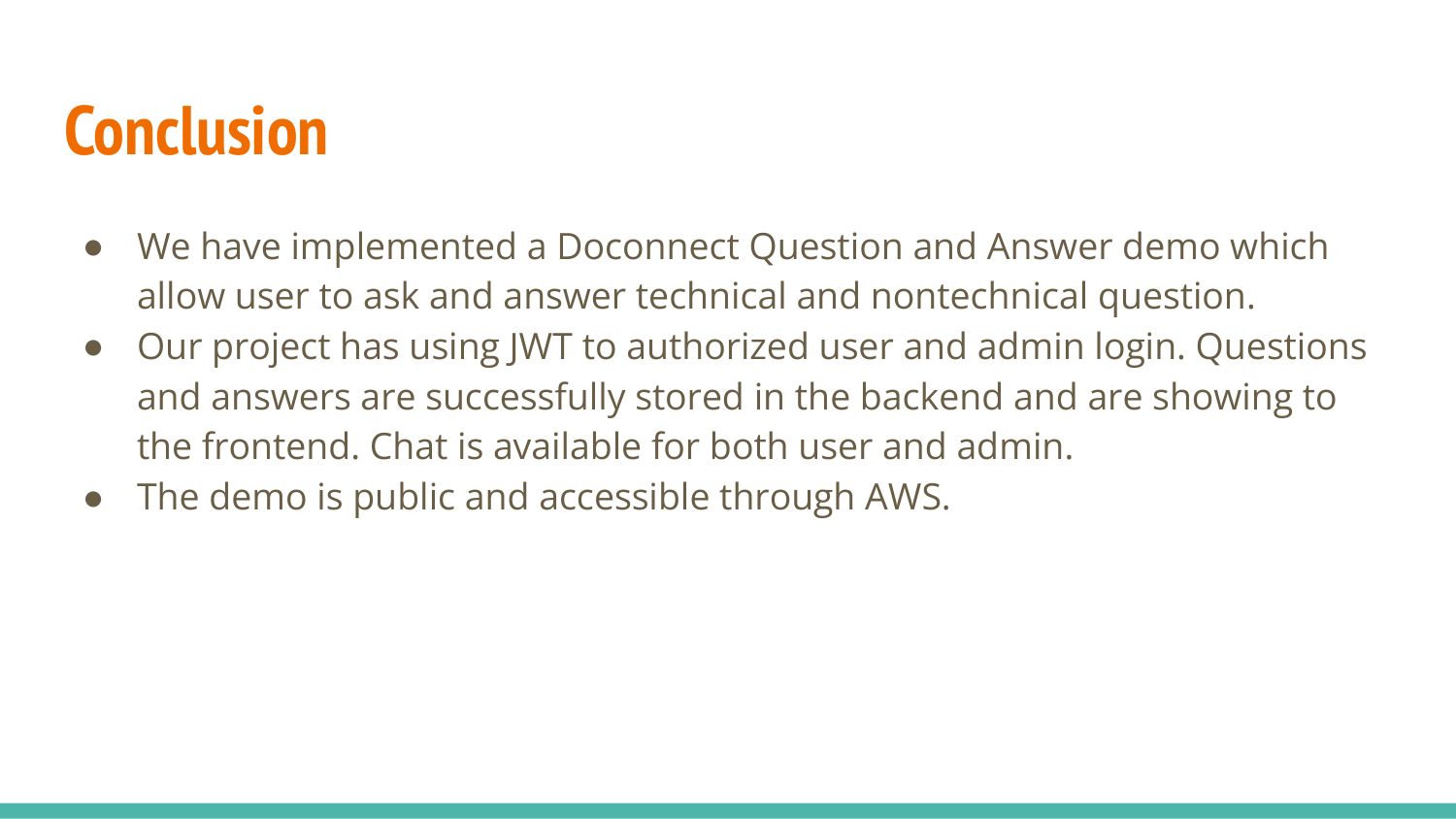

# Conclusion
We have implemented a Doconnect Question and Answer demo which allow user to ask and answer technical and nontechnical question.
Our project has using JWT to authorized user and admin login. Questions and answers are successfully stored in the backend and are showing to the frontend. Chat is available for both user and admin.
The demo is public and accessible through AWS.